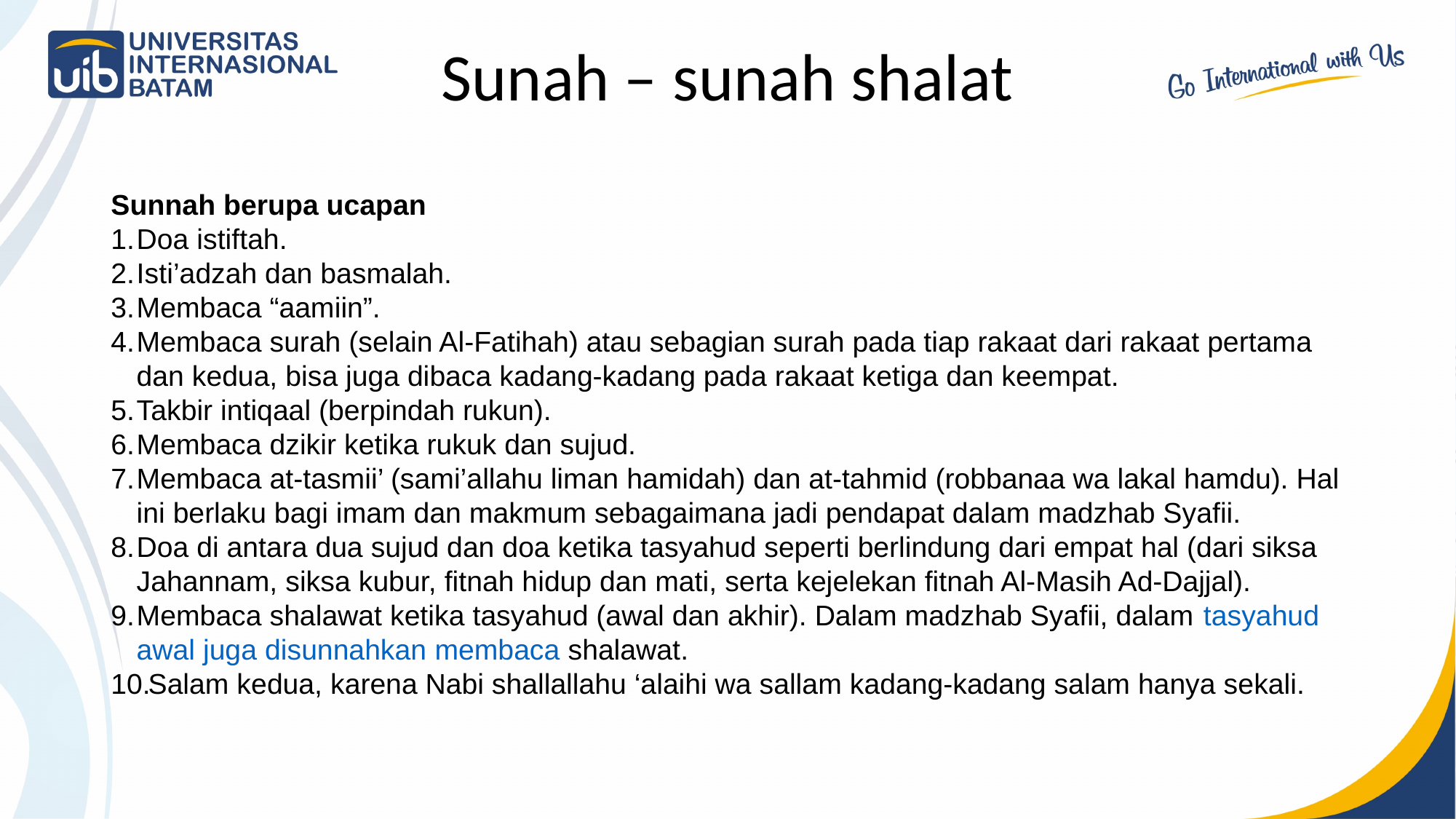

# Sunah – sunah shalat
Sunnah berupa ucapan
Doa istiftah.
Isti’adzah dan basmalah.
Membaca “aamiin”.
Membaca surah (selain Al-Fatihah) atau sebagian surah pada tiap rakaat dari rakaat pertama dan kedua, bisa juga dibaca kadang-kadang pada rakaat ketiga dan keempat.
Takbir intiqaal (berpindah rukun).
Membaca dzikir ketika rukuk dan sujud.
Membaca at-tasmii’ (sami’allahu liman hamidah) dan at-tahmid (robbanaa wa lakal hamdu). Hal ini berlaku bagi imam dan makmum sebagaimana jadi pendapat dalam madzhab Syafii.
Doa di antara dua sujud dan doa ketika tasyahud seperti berlindung dari empat hal (dari siksa Jahannam, siksa kubur, fitnah hidup dan mati, serta kejelekan fitnah Al-Masih Ad-Dajjal).
Membaca shalawat ketika tasyahud (awal dan akhir). Dalam madzhab Syafii, dalam tasyahud awal juga disunnahkan membaca shalawat.
Salam kedua, karena Nabi shallallahu ‘alaihi wa sallam kadang-kadang salam hanya sekali.